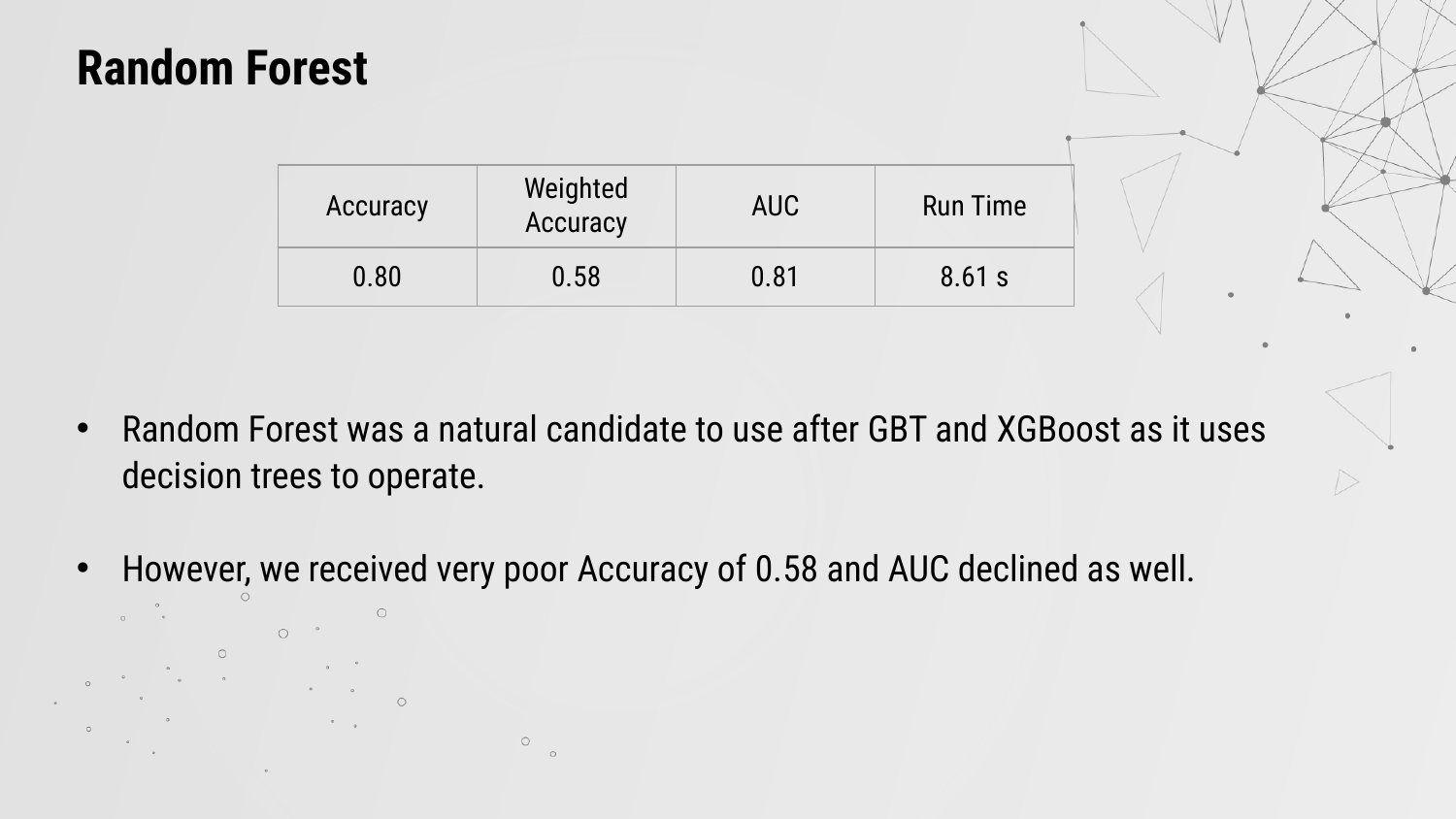

Random Forest
| Accuracy | Weighted Accuracy | AUC | Run Time |
| --- | --- | --- | --- |
| 0.80 | 0.58 | 0.81 | 8.61 s |
Random Forest was a natural candidate to use after GBT and XGBoost as it uses decision trees to operate.

However, we received very poor Accuracy of 0.58 and AUC declined as well.